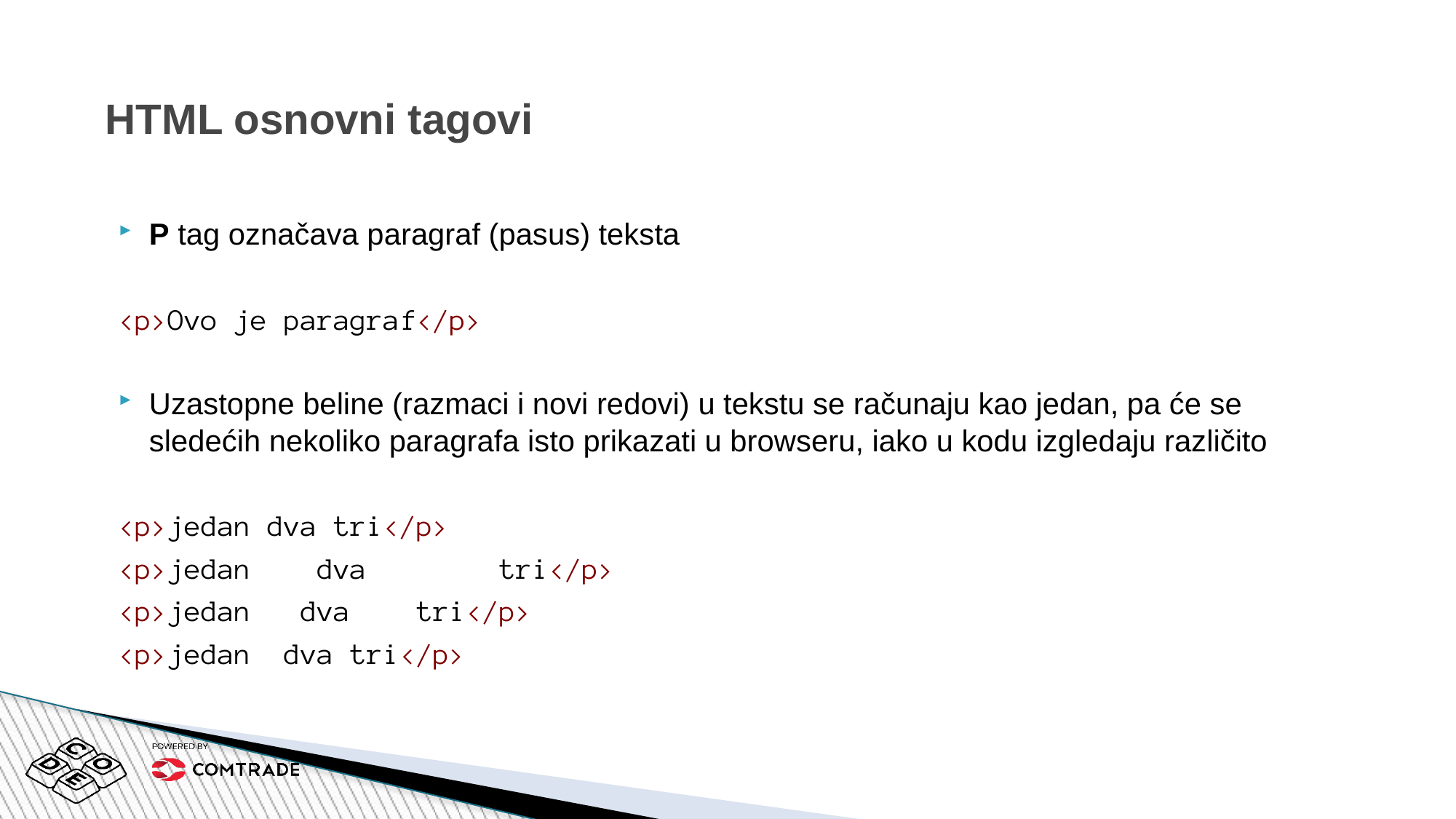

HTML osnovni tagovi

P tag označava paragraf (pasus) teksta

<p>Ovo je paragraf</p>

Uzastopne beline (razmaci i novi redovi) u tekstu se računaju kao jedan, pa će se sledećih nekoliko paragrafa isto prikazati u browseru, iako u kodu izgledaju različito

<p>jedan dva tri</p>
<p>jedan    dva        tri</p>
<p>jedan   dva    tri</p>
<p>jedan  dva tri</p>